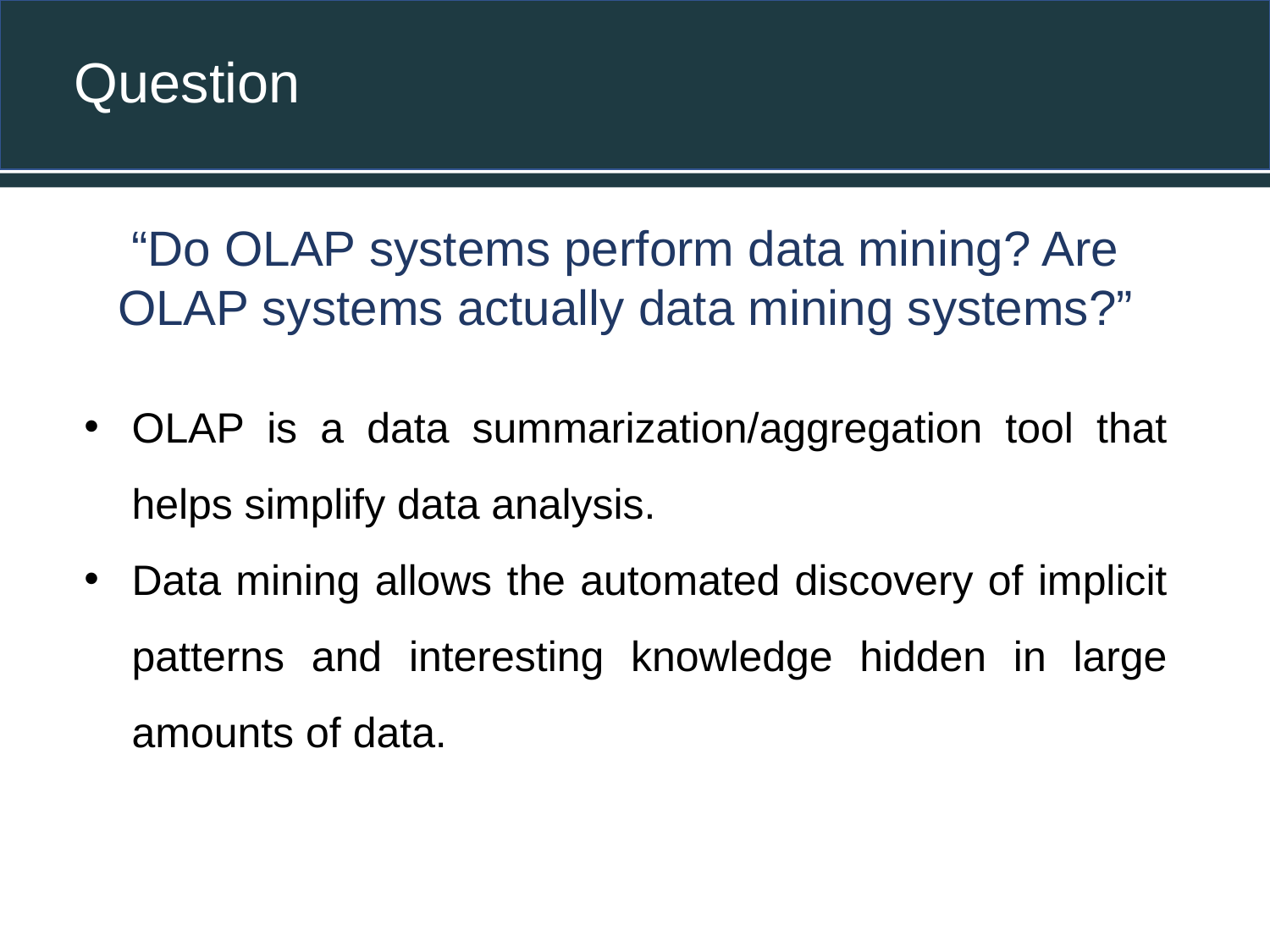

# Question
“Do OLAP systems perform data mining? Are OLAP systems actually data mining systems?”
OLAP is a data summarization/aggregation tool that helps simplify data analysis.
Data mining allows the automated discovery of implicit patterns and interesting knowledge hidden in large amounts of data.